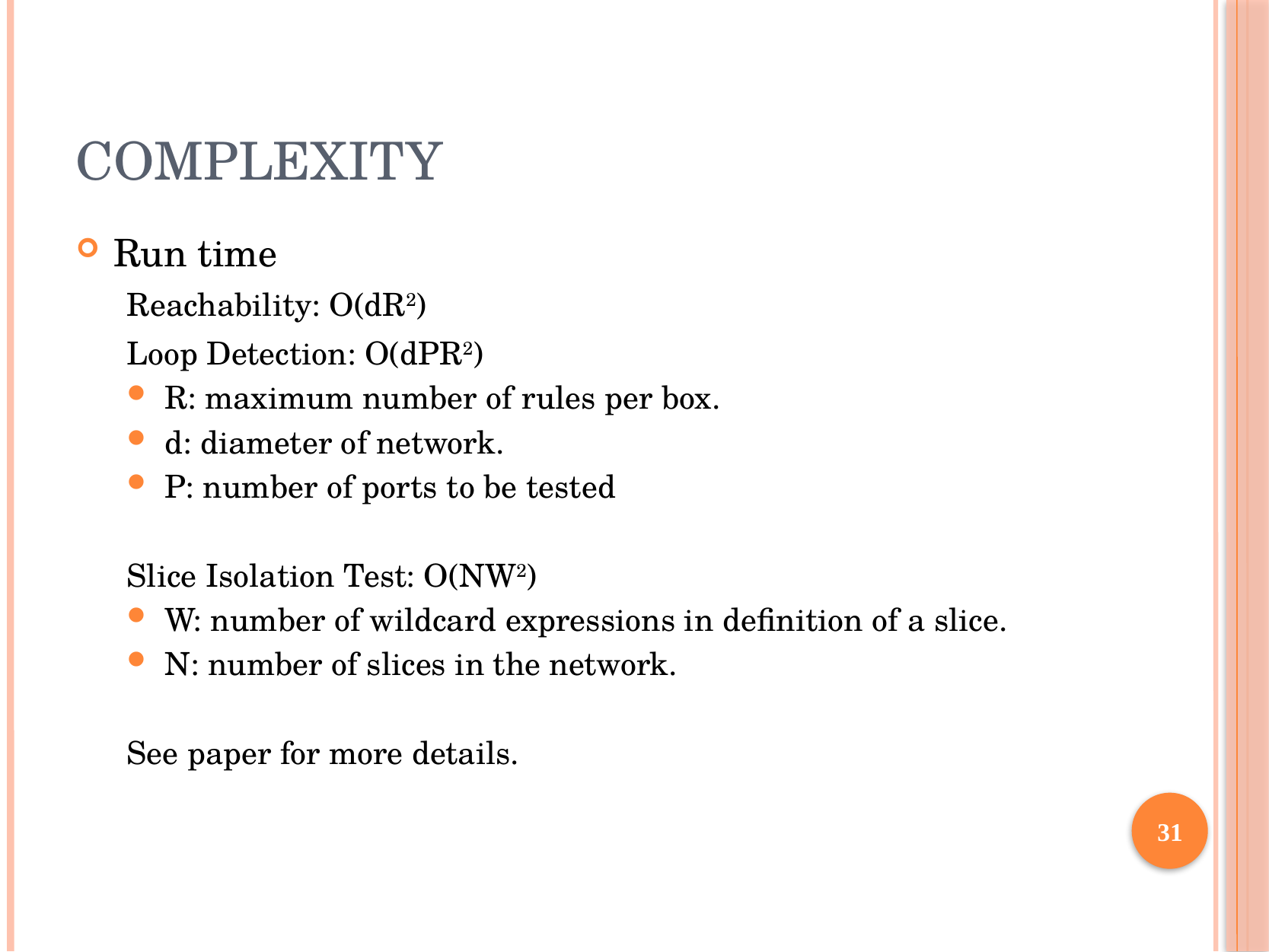

# Complexity
Run time
Reachability: O(dR2)
Loop Detection: O(dPR2)
R: maximum number of rules per box.
d: diameter of network.
P: number of ports to be tested

Slice Isolation Test: O(NW2)
W: number of wildcard expressions in definition of a slice.
N: number of slices in the network.

See paper for more details.
31